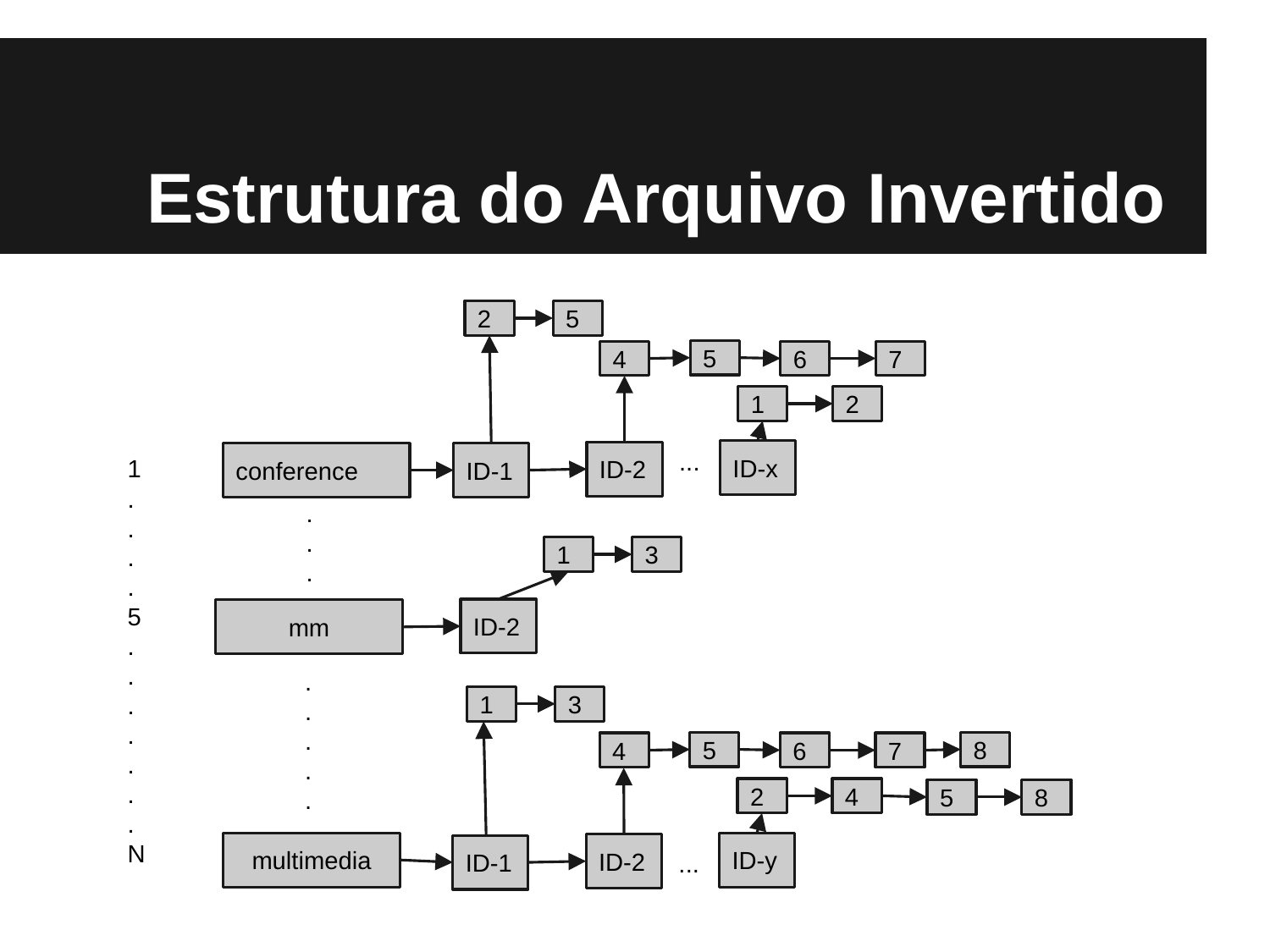

# Estrutura do Arquivo Invertido

2
5
5
4
6
7
1
2
...
1
.
.
.
.
5
.
.
.
.
.
.
.
N
ID-x
ID-2
ID-1
conference
.
.
.
1
3
ID-2
mm
.
.
.
.
.
1
3
5
8
4
6
7
2
4
5
8
ID-y
multimedia
ID-2
...
ID-1